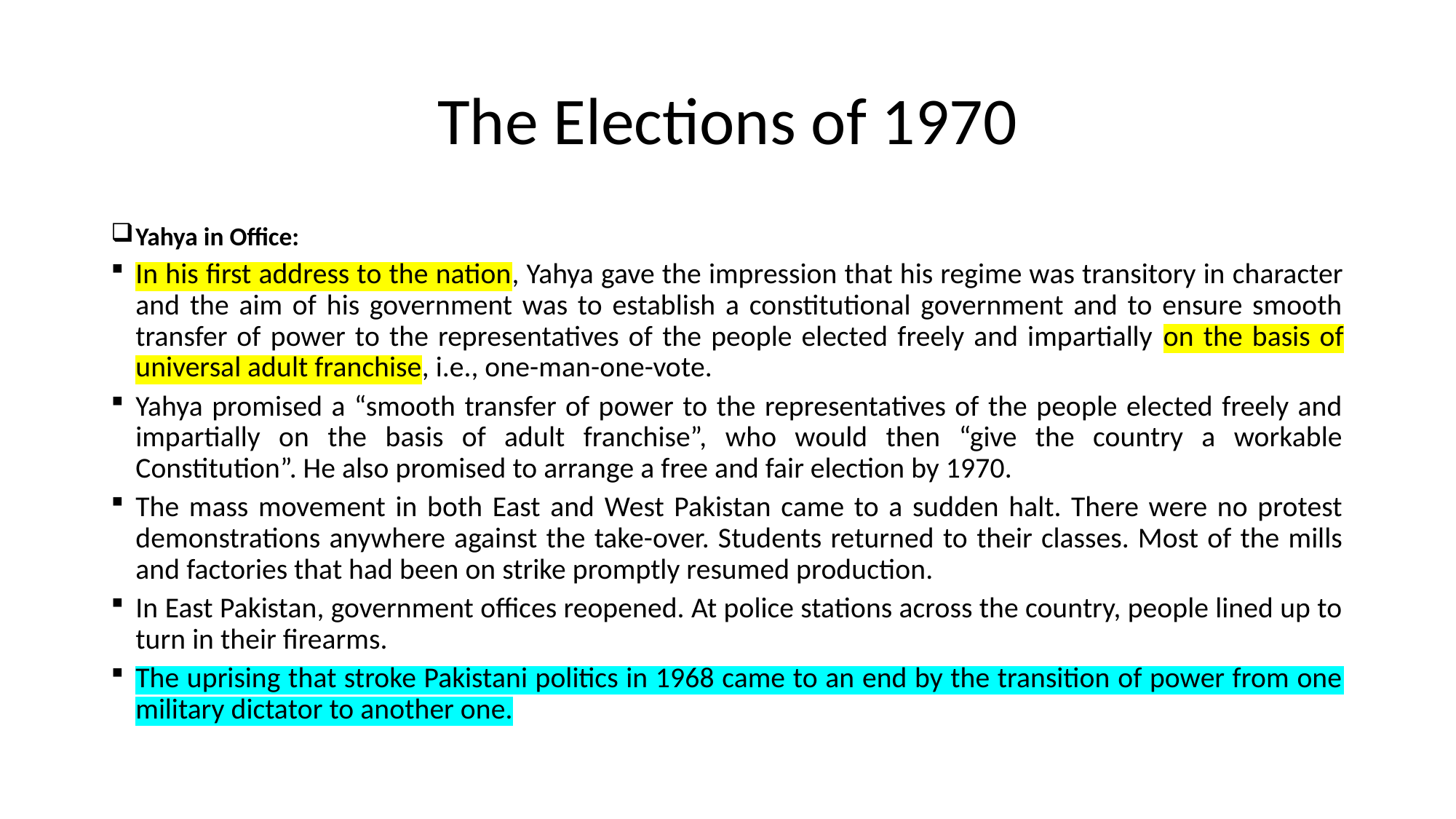

# The Elections of 1970
Yahya in Office:
In his first address to the nation, Yahya gave the impression that his regime was transitory in character and the aim of his government was to establish a constitutional government and to ensure smooth transfer of power to the representatives of the people elected freely and impartially on the basis of universal adult franchise, i.e., one-man-one-vote.
Yahya promised a “smooth transfer of power to the representatives of the people elected freely and impartially on the basis of adult franchise”, who would then “give the country a workable Constitution”. He also promised to arrange a free and fair election by 1970.
The mass movement in both East and West Pakistan came to a sudden halt. There were no protest demonstrations anywhere against the take-over. Students returned to their classes. Most of the mills and factories that had been on strike promptly resumed production.
In East Pakistan, government offices reopened. At police stations across the country, people lined up to turn in their firearms.
The uprising that stroke Pakistani politics in 1968 came to an end by the transition of power from one military dictator to another one.